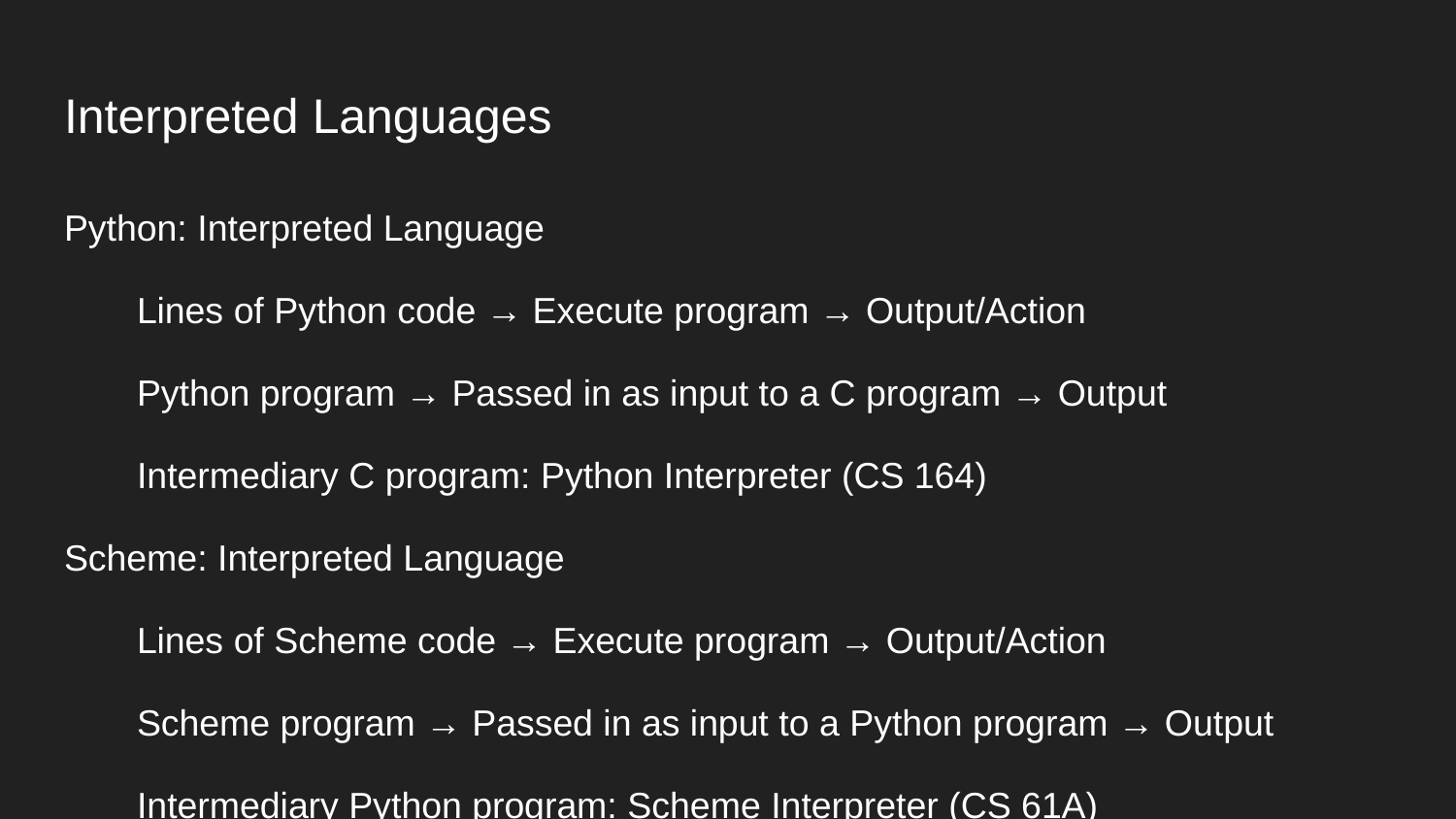

# Interpreted Languages
Python: Interpreted Language
Lines of Python code → Execute program → Output/Action
Python program → Passed in as input to a C program → Output
Intermediary C program: Python Interpreter (CS 164)
Scheme: Interpreted Language
Lines of Scheme code → Execute program → Output/Action
Scheme program → Passed in as input to a Python program → Output
Intermediary Python program: Scheme Interpreter (CS 61A)